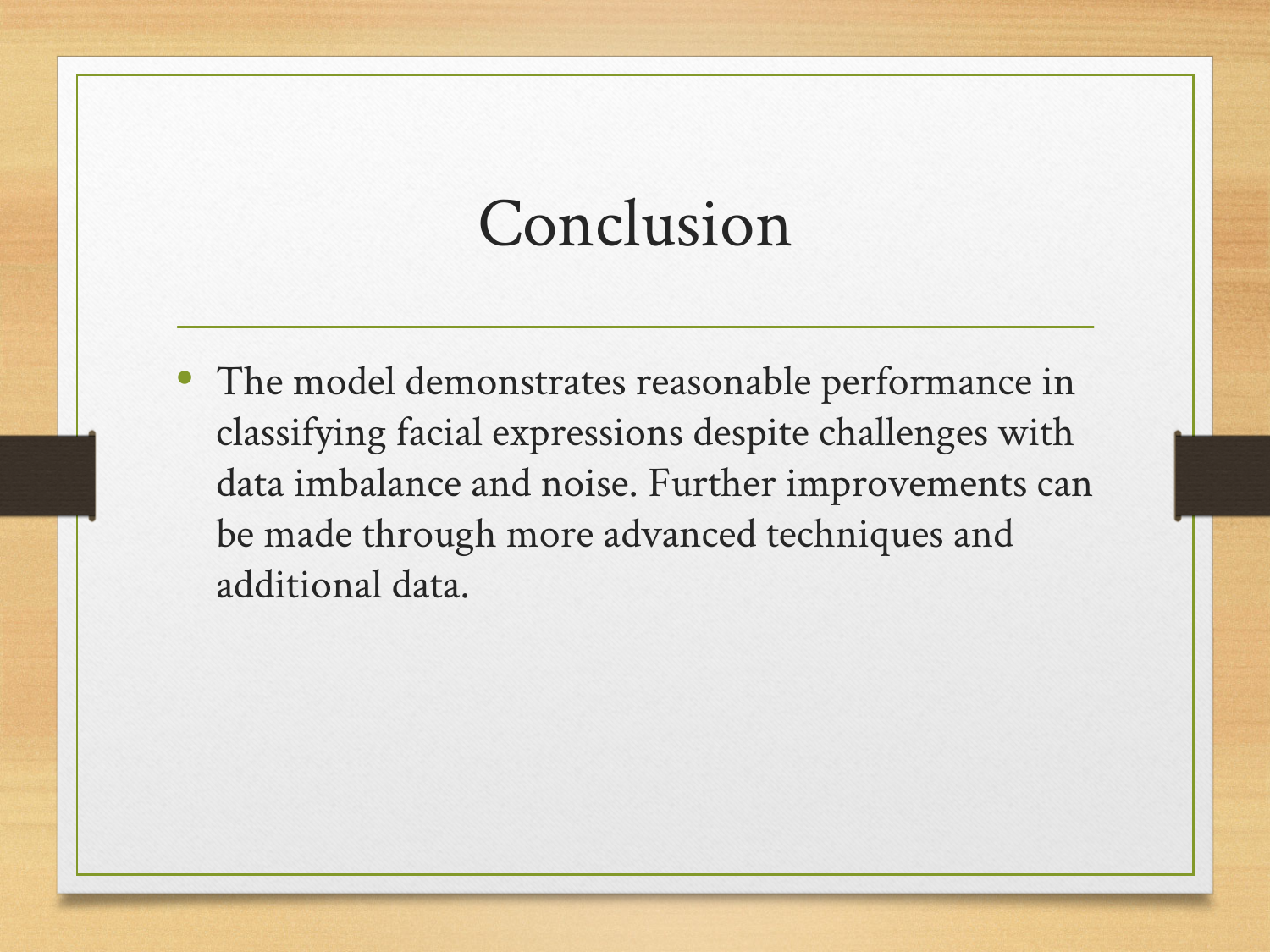

# Conclusion
The model demonstrates reasonable performance in classifying facial expressions despite challenges with data imbalance and noise. Further improvements can be made through more advanced techniques and additional data.